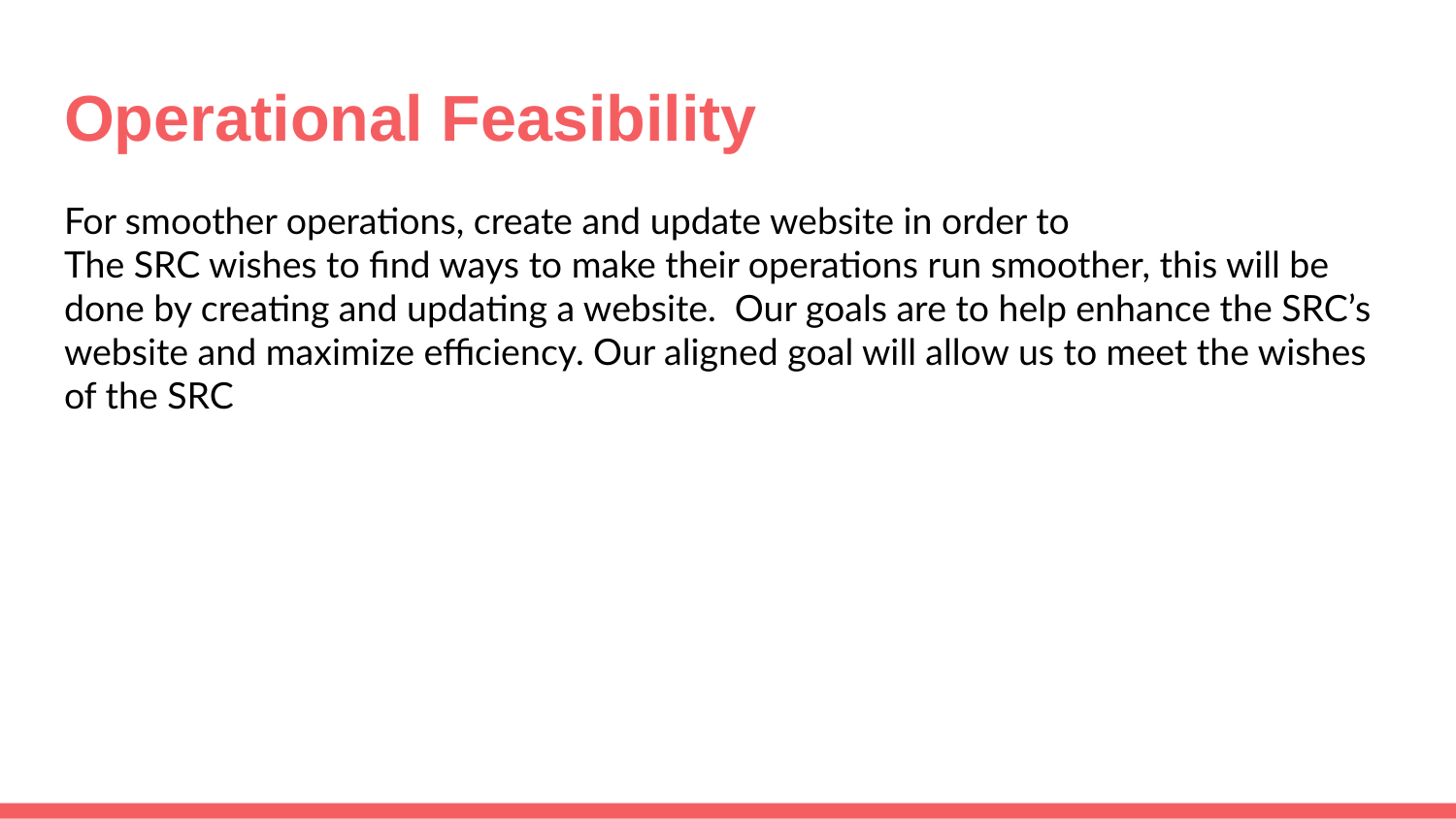

# Operational Feasibility
For smoother operations, create and update website in order to
The SRC wishes to find ways to make their operations run smoother, this will be done by creating and updating a website.  Our goals are to help enhance the SRC’s website and maximize efficiency. Our aligned goal will allow us to meet the wishes of the SRC